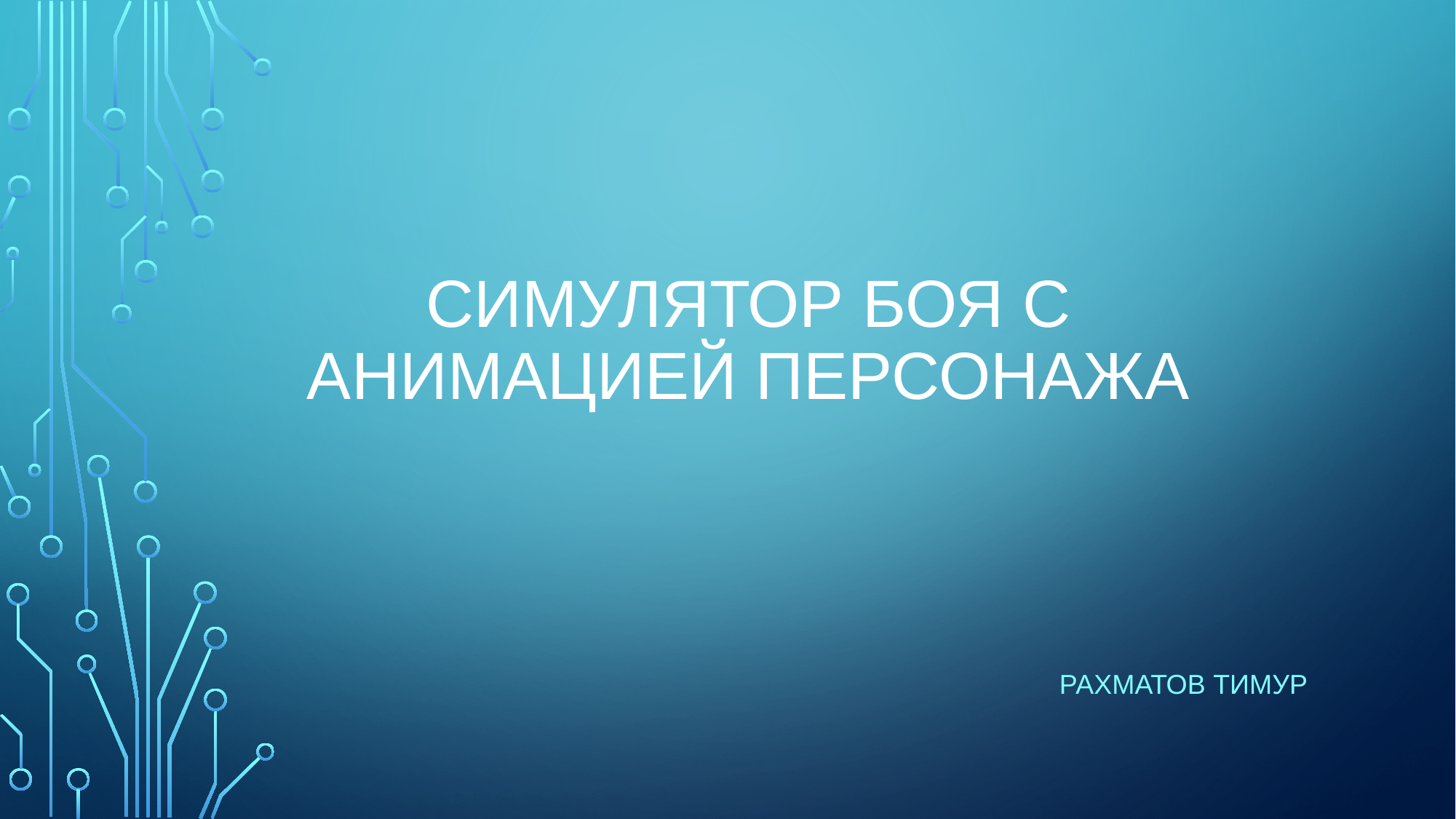

# Симулятор боя с анимацией персонажа
Рахматов Тимур